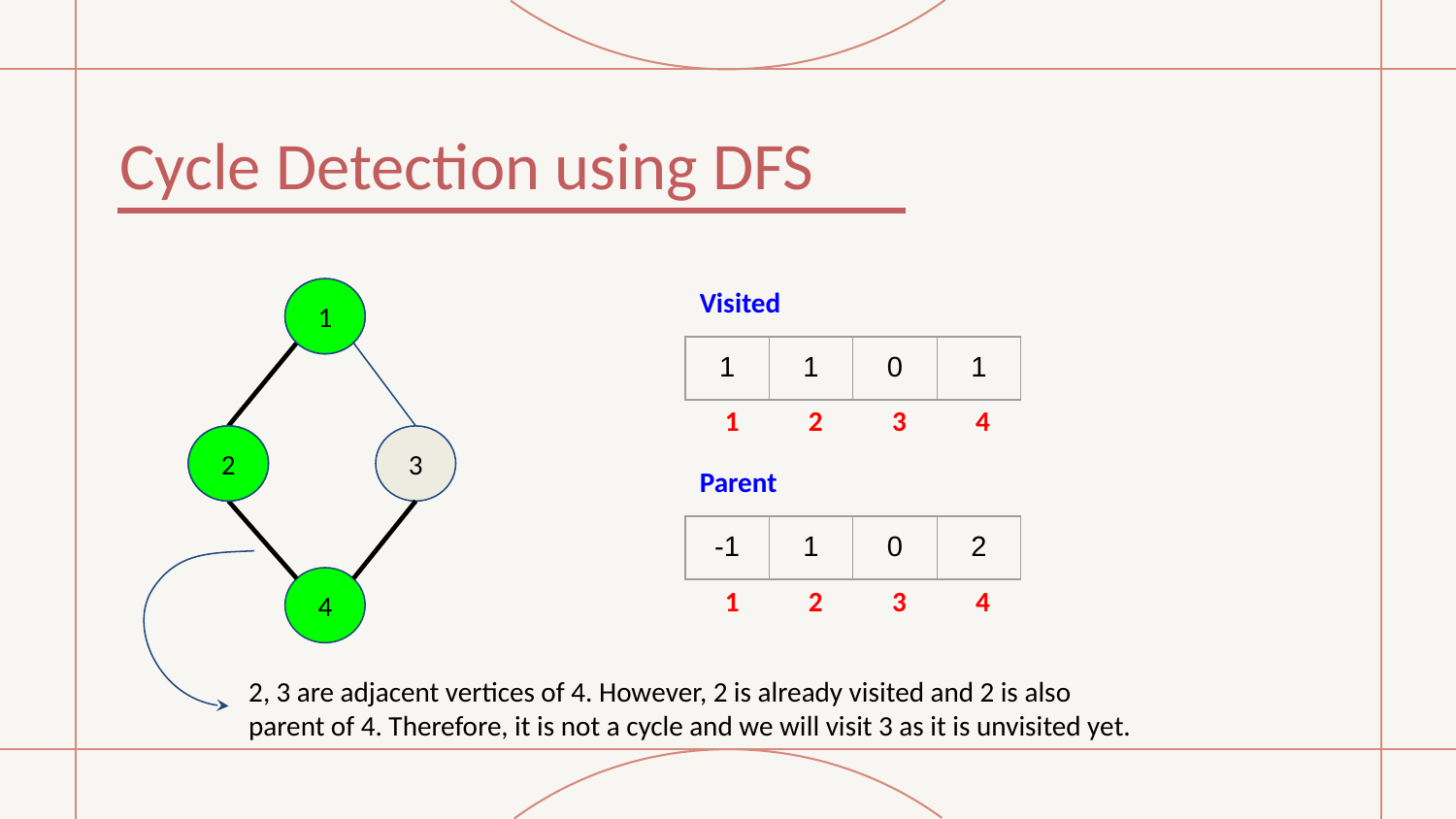

# Cycle Detection using DFS

Visited
1
1
| 1 | 1 | 0 | 1 |
| --- | --- | --- | --- |
    1           2           3           4
2
2
3

Parent
| -1 | 1 | 0 | 2 |
| --- | --- | --- | --- |

4
    1           2           3           4
2, 3 are adjacent vertices of 4. However, 2 is already visited and 2 is also parent of 4. Therefore, it is not a cycle and we will visit 3 as it is unvisited yet.